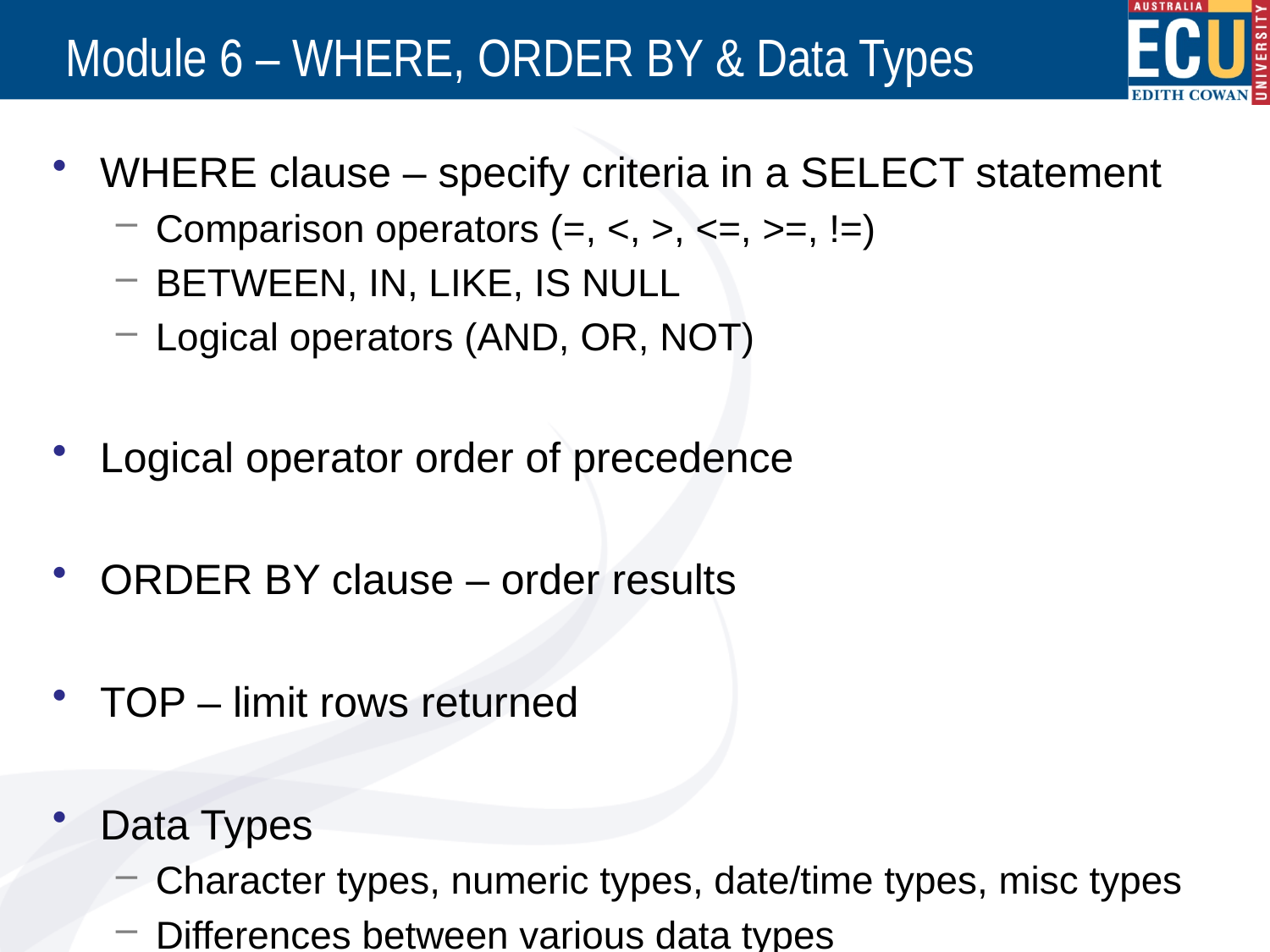

# Module 6 – WHERE, ORDER BY & Data Types
WHERE clause – specify criteria in a SELECT statement
Comparison operators (=, <, >, <=, >=, !=)
BETWEEN, IN, LIKE, IS NULL
Logical operators (AND, OR, NOT)

Logical operator order of precedence

ORDER BY clause – order results

TOP – limit rows returned

Data Types
Character types, numeric types, date/time types, misc types
Differences between various data types